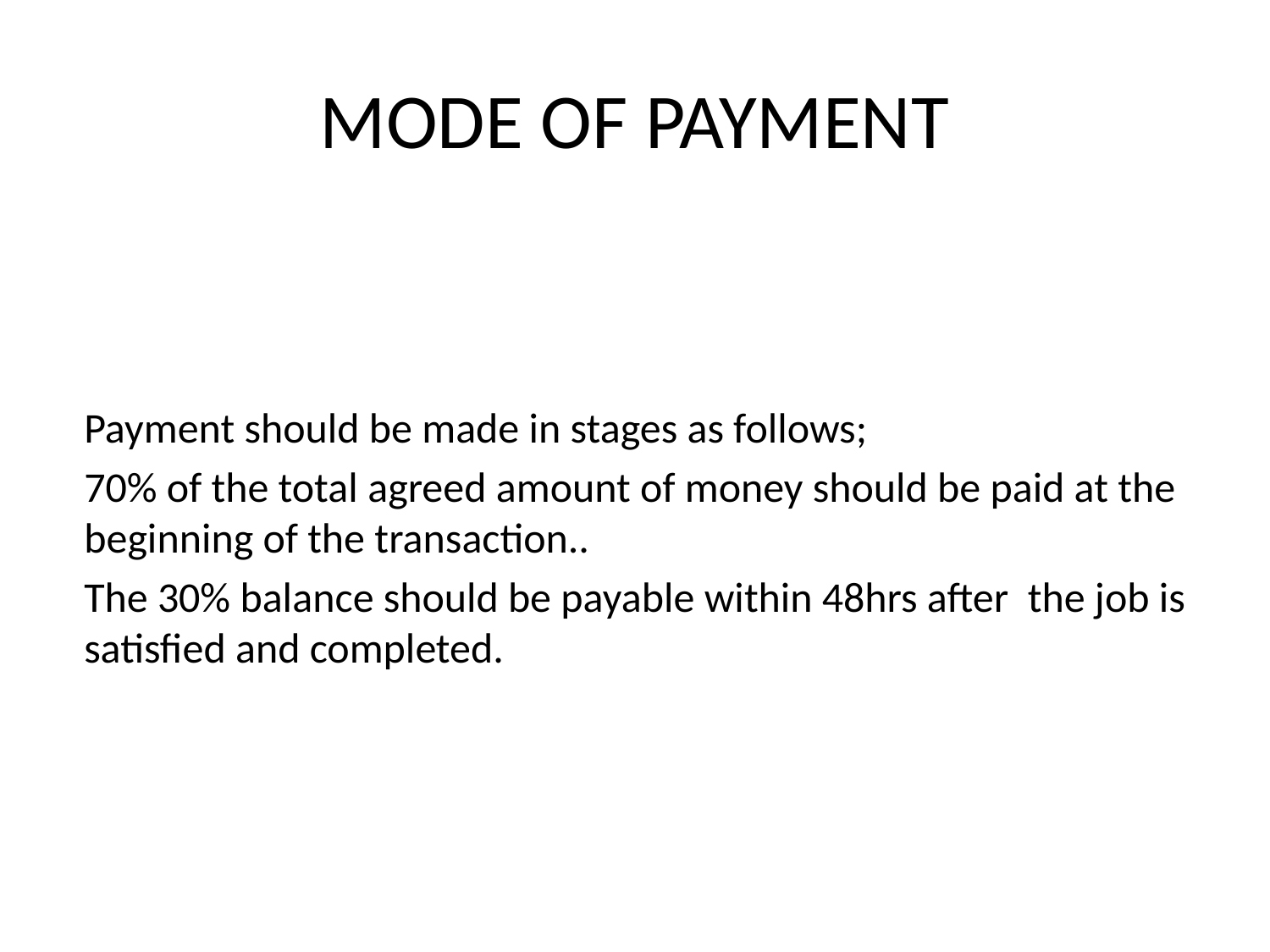

# MODE OF PAYMENT
Payment should be made in stages as follows;
70% of the total agreed amount of money should be paid at the beginning of the transaction..
The 30% balance should be payable within 48hrs after  the job is satisfied and completed.